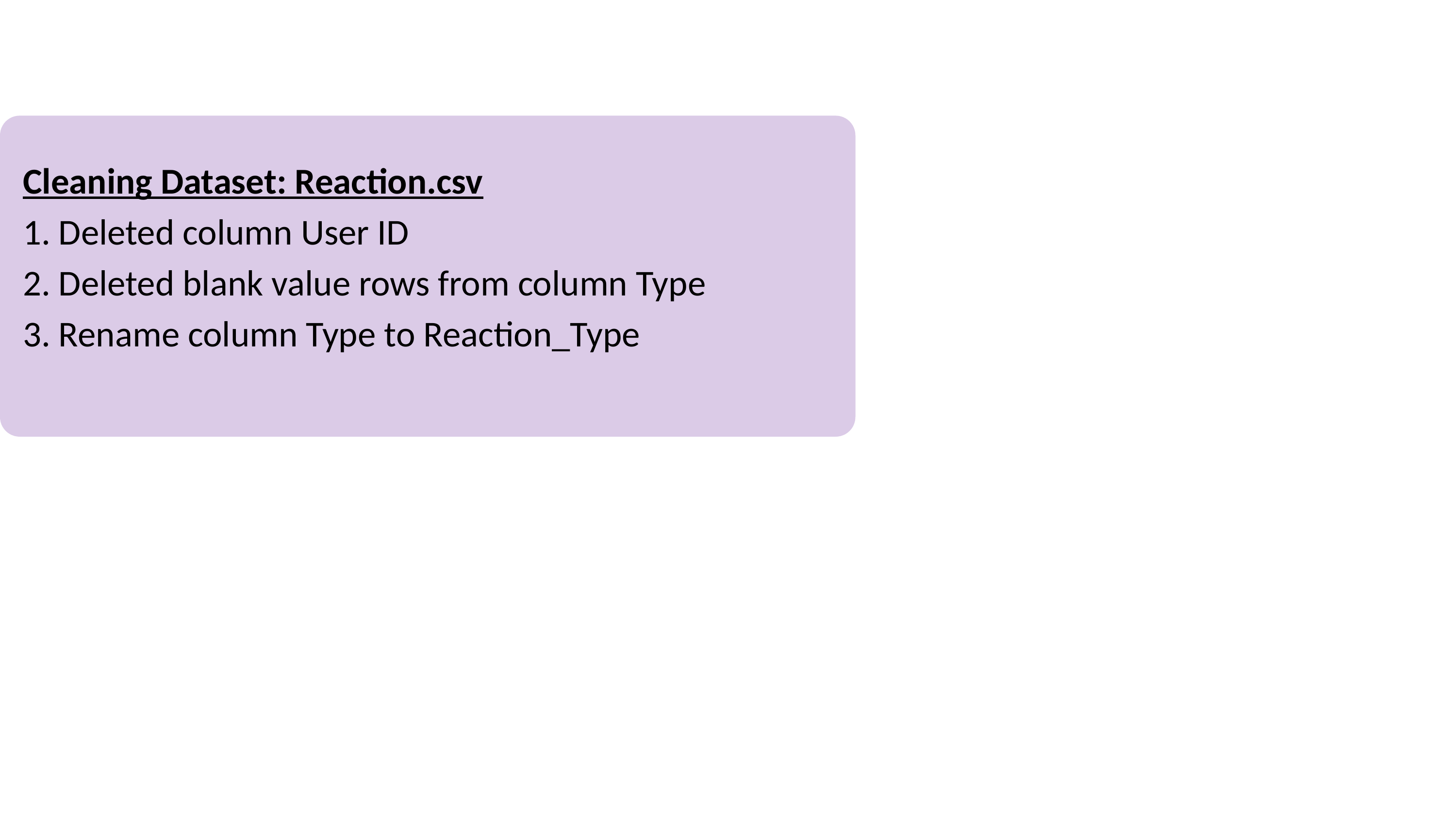

Cleaning Dataset: Reaction.csv
1. Deleted column User ID
2. Deleted blank value rows from column Type
3. Rename column Type to Reaction_Type